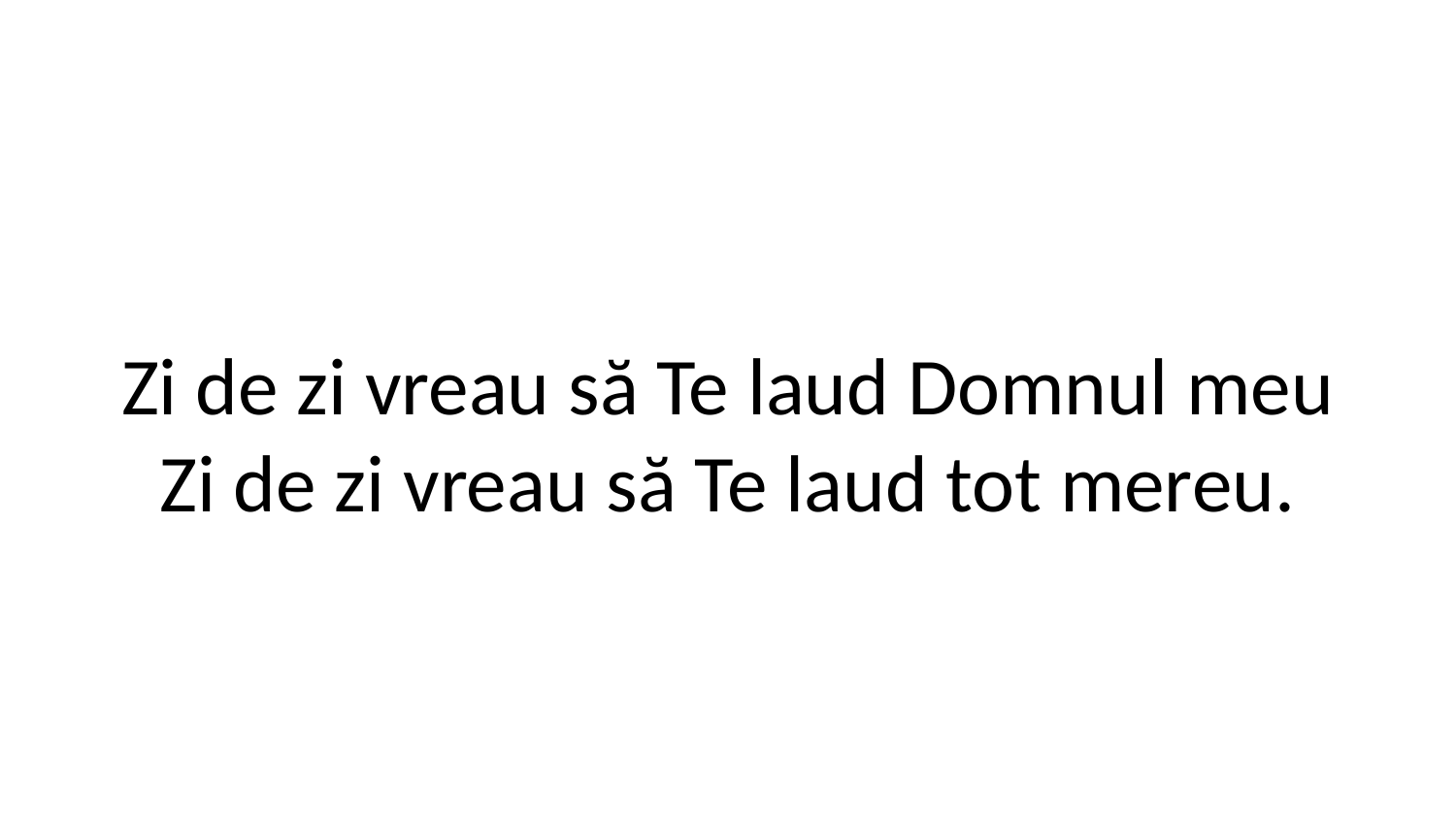

Zi de zi vreau să Te laud Domnul meu
Zi de zi vreau să Te laud tot mereu.